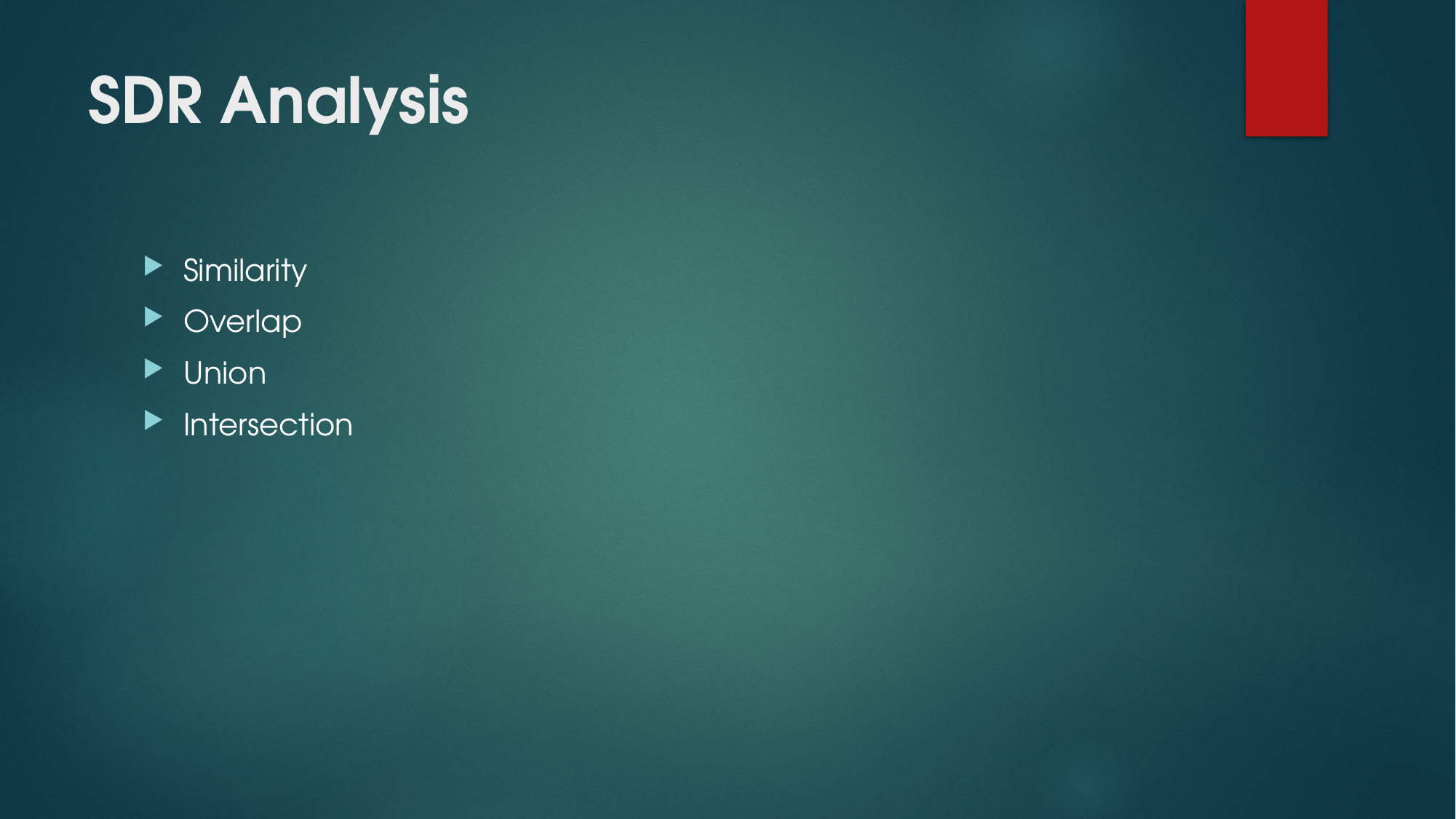

# SDR Analysis
Similarity
Overlap
Union
Intersection